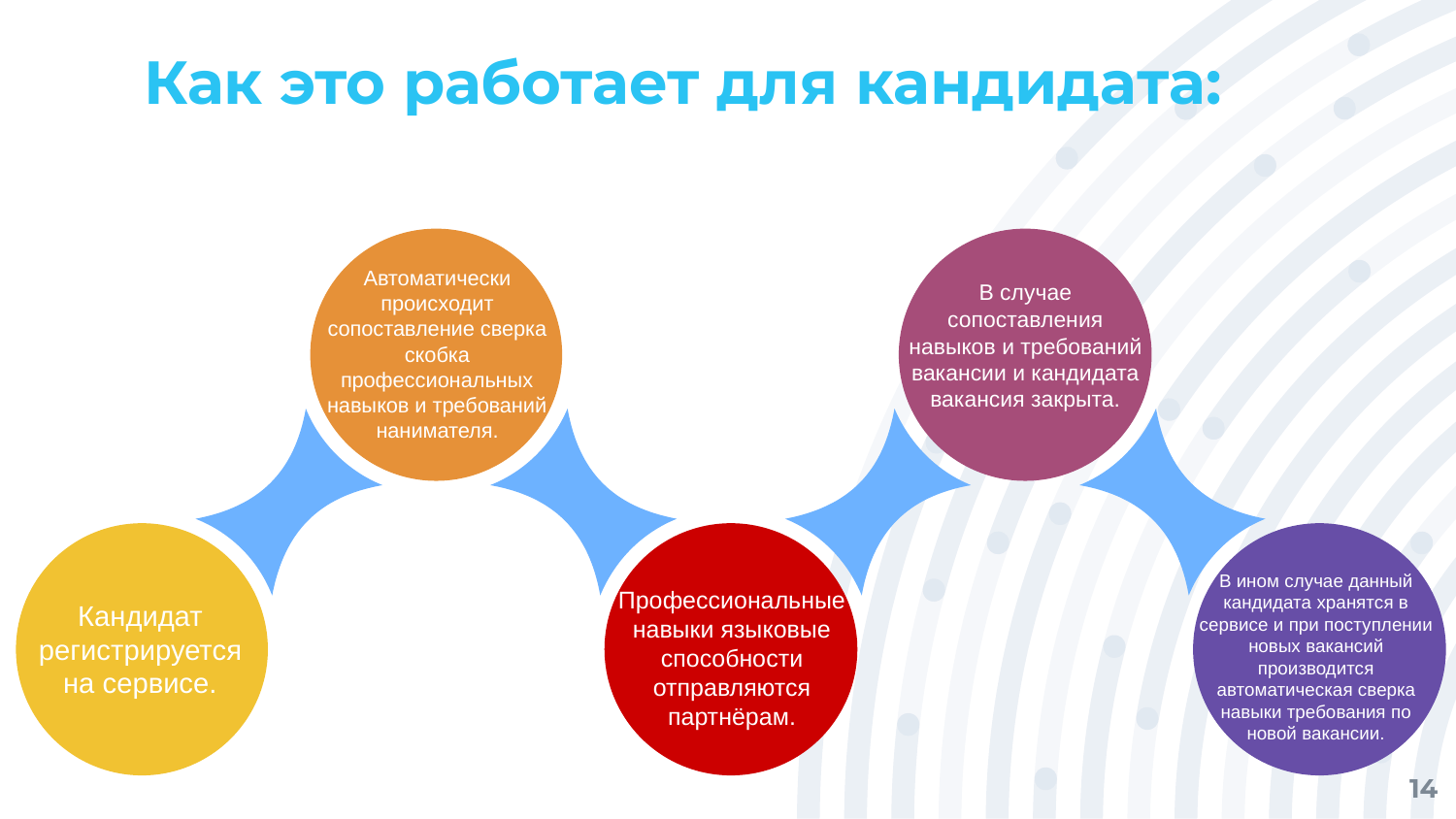

# Как это работает для кандидата:

Автоматически происходит сопоставление сверка скобка профессиональных навыков и требований нанимателя.
В случае сопоставления навыков и требований вакансии и кандидата вакансия закрыта.
В ином случае данный кандидата хранятся в сервисе и при поступлении новых вакансий производится автоматическая сверка навыки требования по новой вакансии.
Профессиональные навыки языковые способности отправляются партнёрам.
Кандидат регистрируется на сервисе.
14